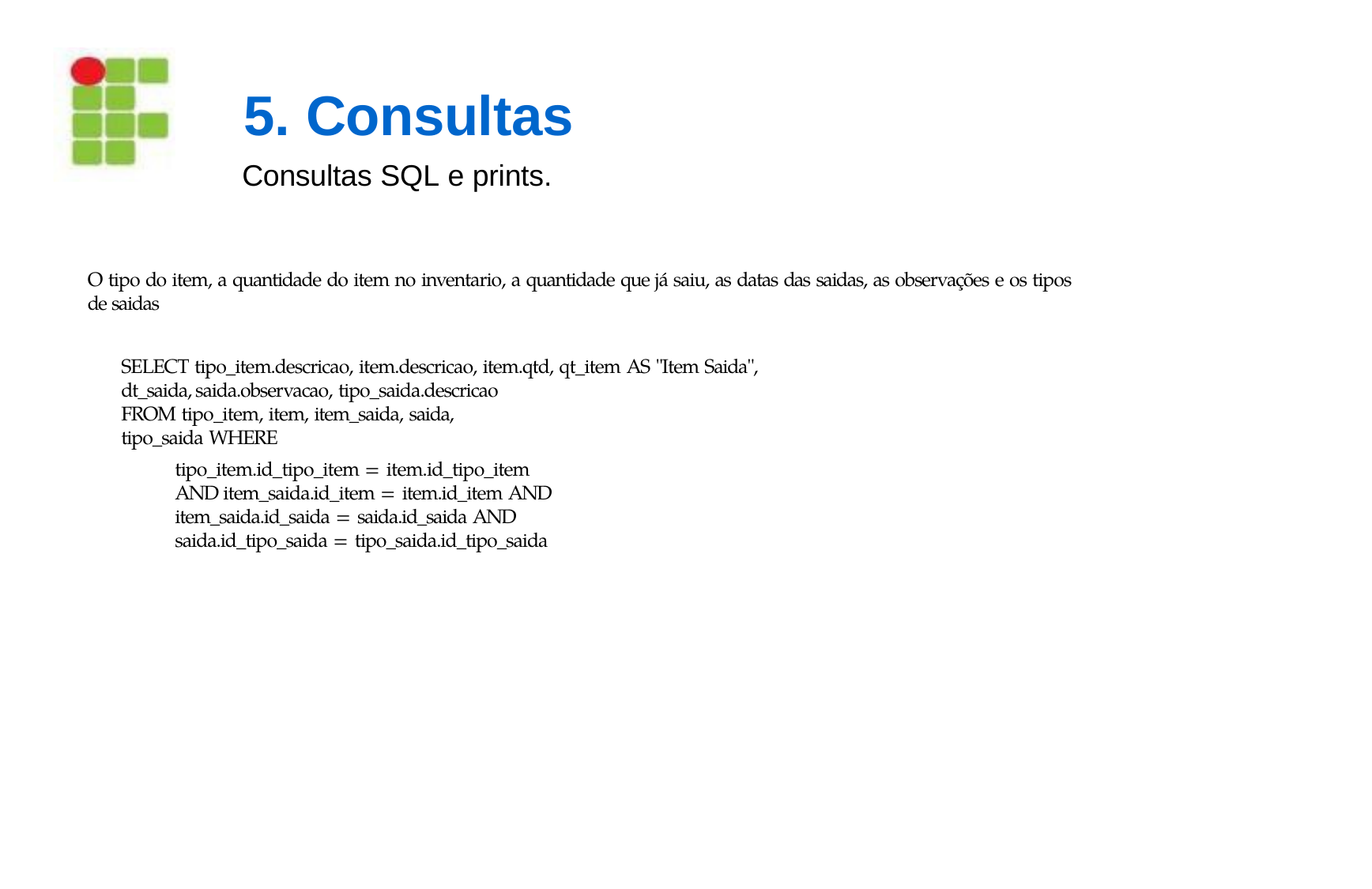

# 5. Consultas
Consultas SQL e prints.
O tipo do item, a quantidade do item no inventario, a quantidade que já saiu, as datas das saidas, as observações e os tipos de saidas

SELECT tipo_item.descricao, item.descricao, item.qtd, qt_item AS "Item Saida", dt_saida, saida.observacao, tipo_saida.descricao
FROM tipo_item, item, item_saida, saida, tipo_saida WHERE
tipo_item.id_tipo_item = item.id_tipo_item AND item_saida.id_item = item.id_item AND item_saida.id_saida = saida.id_saida AND saida.id_tipo_saida = tipo_saida.id_tipo_saida